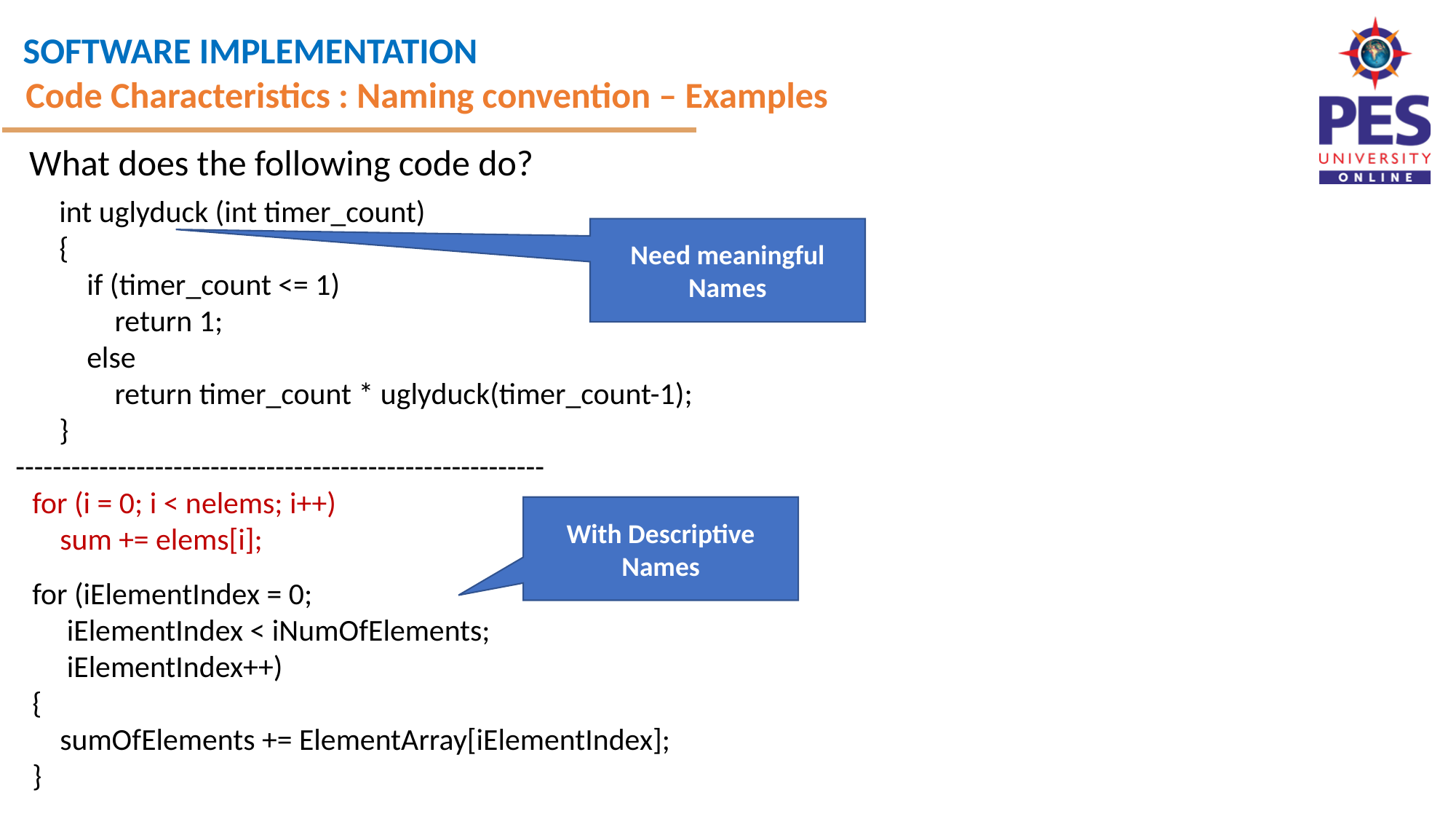

Code Characteristics : Naming convention – Examples
What does the following code do?
int uglyduck (int timer_count)
{
    if (timer_count <= 1)
        return 1;
    else
        return timer_count * uglyduck(timer_count-1);
}
---------------------------------------------------------
for (i = 0; i < nelems; i++)
    sum += elems[i];
for (iElementIndex = 0;
     iElementIndex < iNumOfElements;
     iElementIndex++)
{
    sumOfElements += ElementArray[iElementIndex];
}

Need meaningful Names
With Descriptive Names